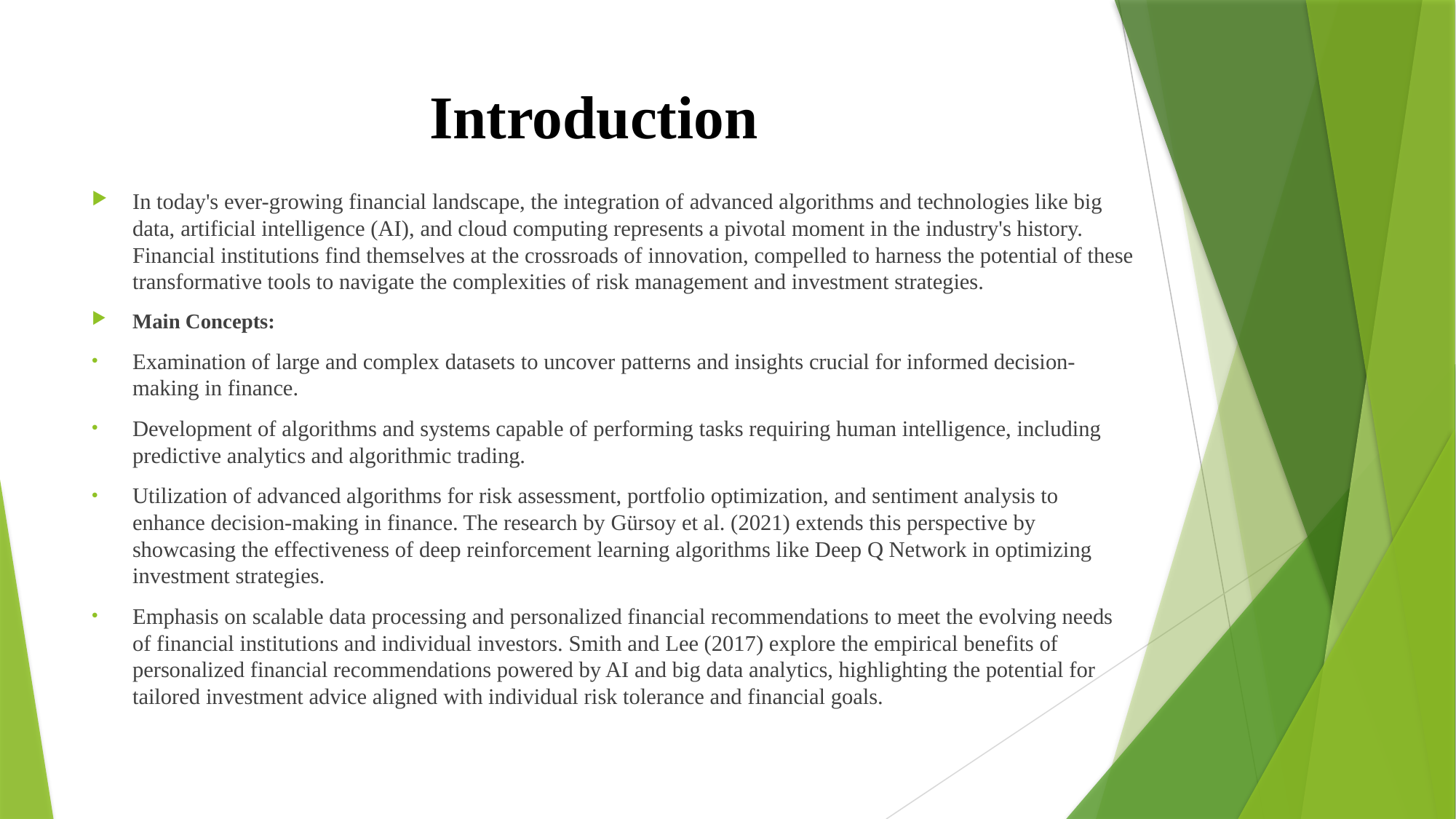

# Introduction
In today's ever-growing financial landscape, the integration of advanced algorithms and technologies like big data, artificial intelligence (AI), and cloud computing represents a pivotal moment in the industry's history. Financial institutions find themselves at the crossroads of innovation, compelled to harness the potential of these transformative tools to navigate the complexities of risk management and investment strategies.
Main Concepts:
Examination of large and complex datasets to uncover patterns and insights crucial for informed decision-making in finance.
Development of algorithms and systems capable of performing tasks requiring human intelligence, including predictive analytics and algorithmic trading.
Utilization of advanced algorithms for risk assessment, portfolio optimization, and sentiment analysis to enhance decision-making in finance. The research by Gürsoy et al. (2021) extends this perspective by showcasing the effectiveness of deep reinforcement learning algorithms like Deep Q Network in optimizing investment strategies.
Emphasis on scalable data processing and personalized financial recommendations to meet the evolving needs of financial institutions and individual investors. Smith and Lee (2017) explore the empirical benefits of personalized financial recommendations powered by AI and big data analytics, highlighting the potential for tailored investment advice aligned with individual risk tolerance and financial goals.